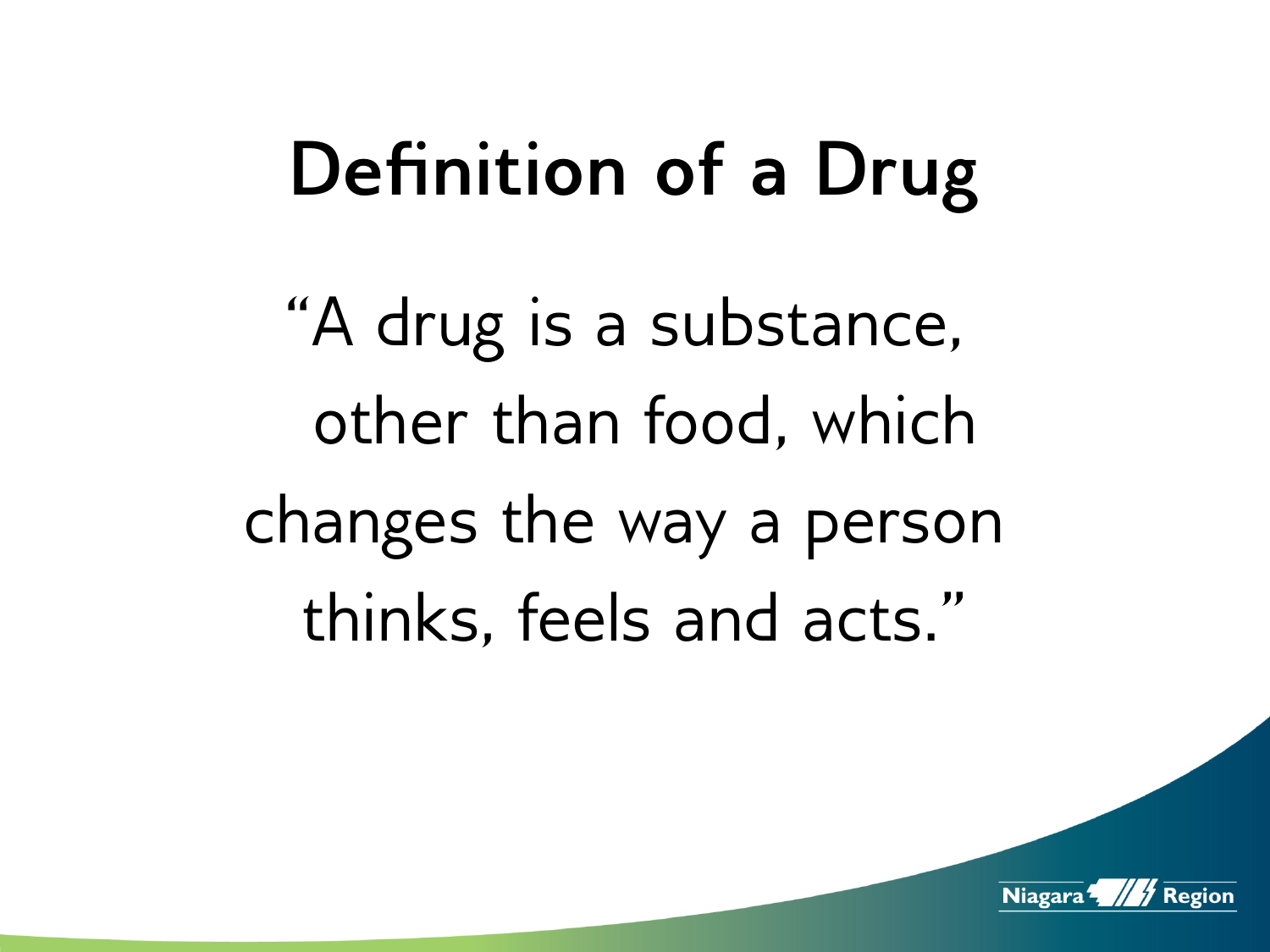

# Definition of a Drug
“A drug is a substance,
 other than food, which
changes the way a person
thinks, feels and acts.”